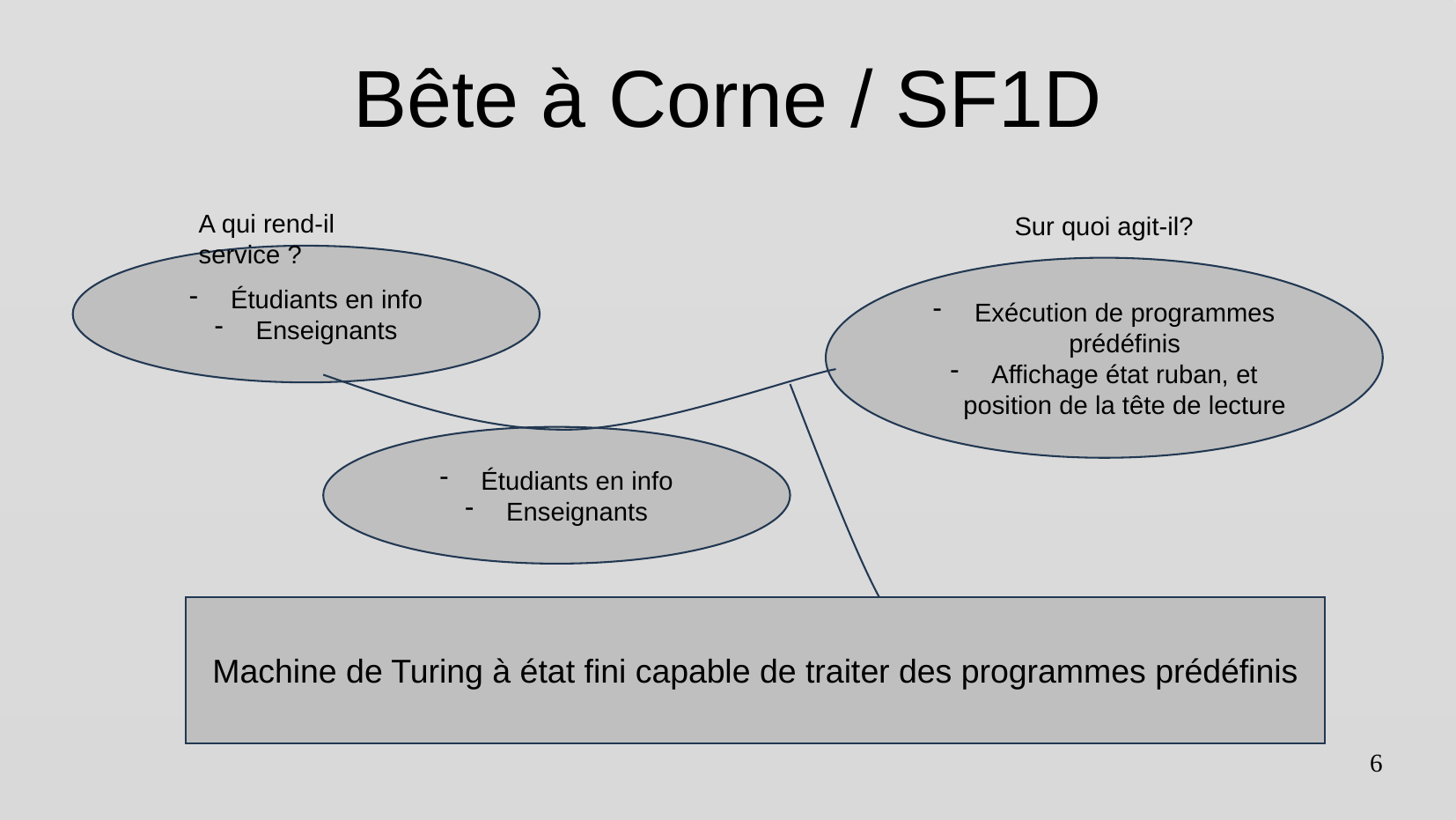

# Bête à Corne / SF1D
A qui rend-il service ?
Sur quoi agit-il?

Étudiants en info
Enseignants

Exécution de programmes prédéfinis
Affichage état ruban, et position de la tête de lecture

Étudiants en info
Enseignants

Machine de Turing à état fini capable de traiter des programmes prédéfinis
6